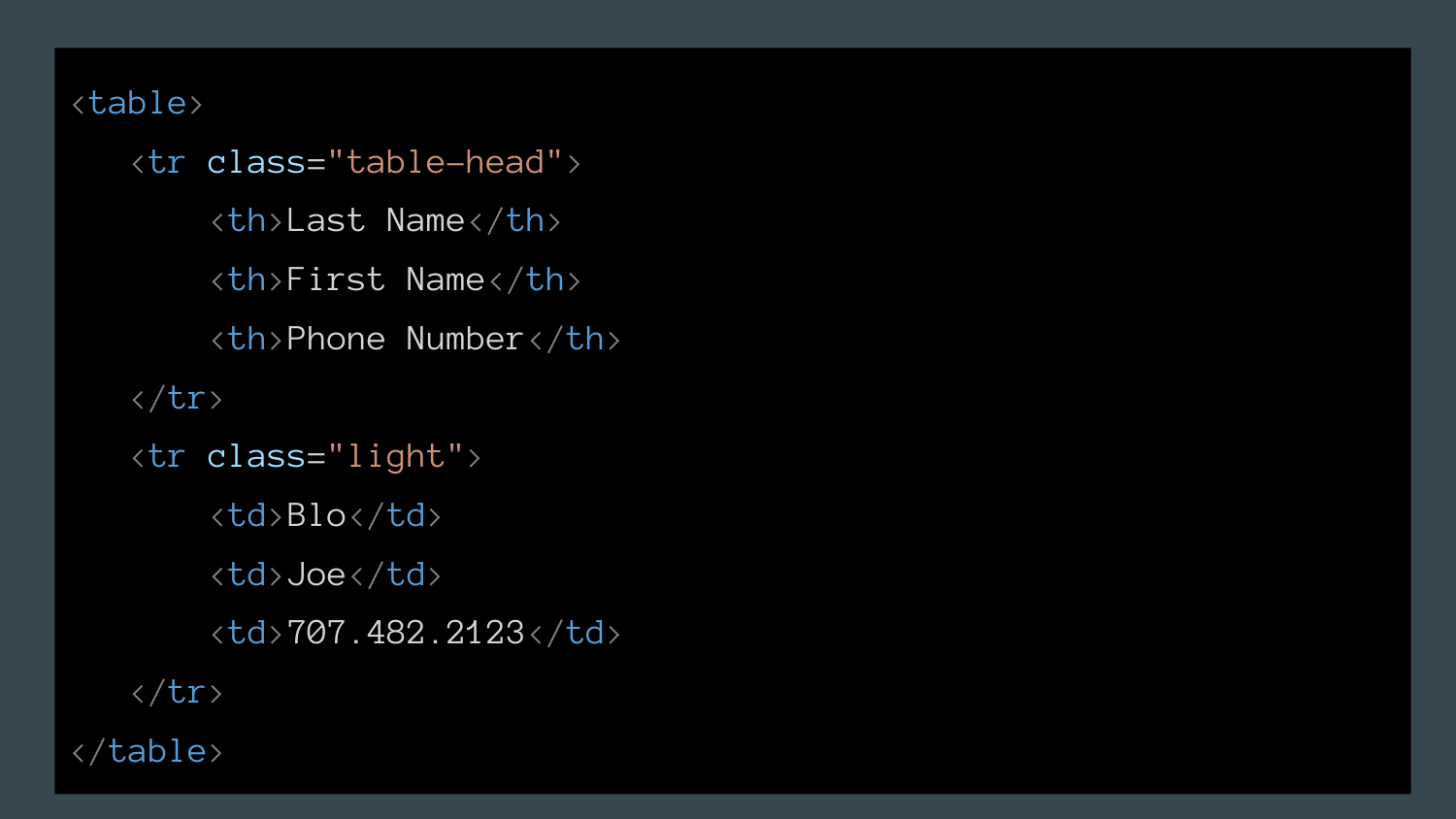

<table>
   <tr class="table-head">
       <th>Last Name</th>
       <th>First Name</th>
       <th>Phone Number</th>
   </tr>
   <tr class="light">
       <td>Blo</td>
       <td>Joe</td>
       <td>707.482.2123</td>
   </tr>
</table>